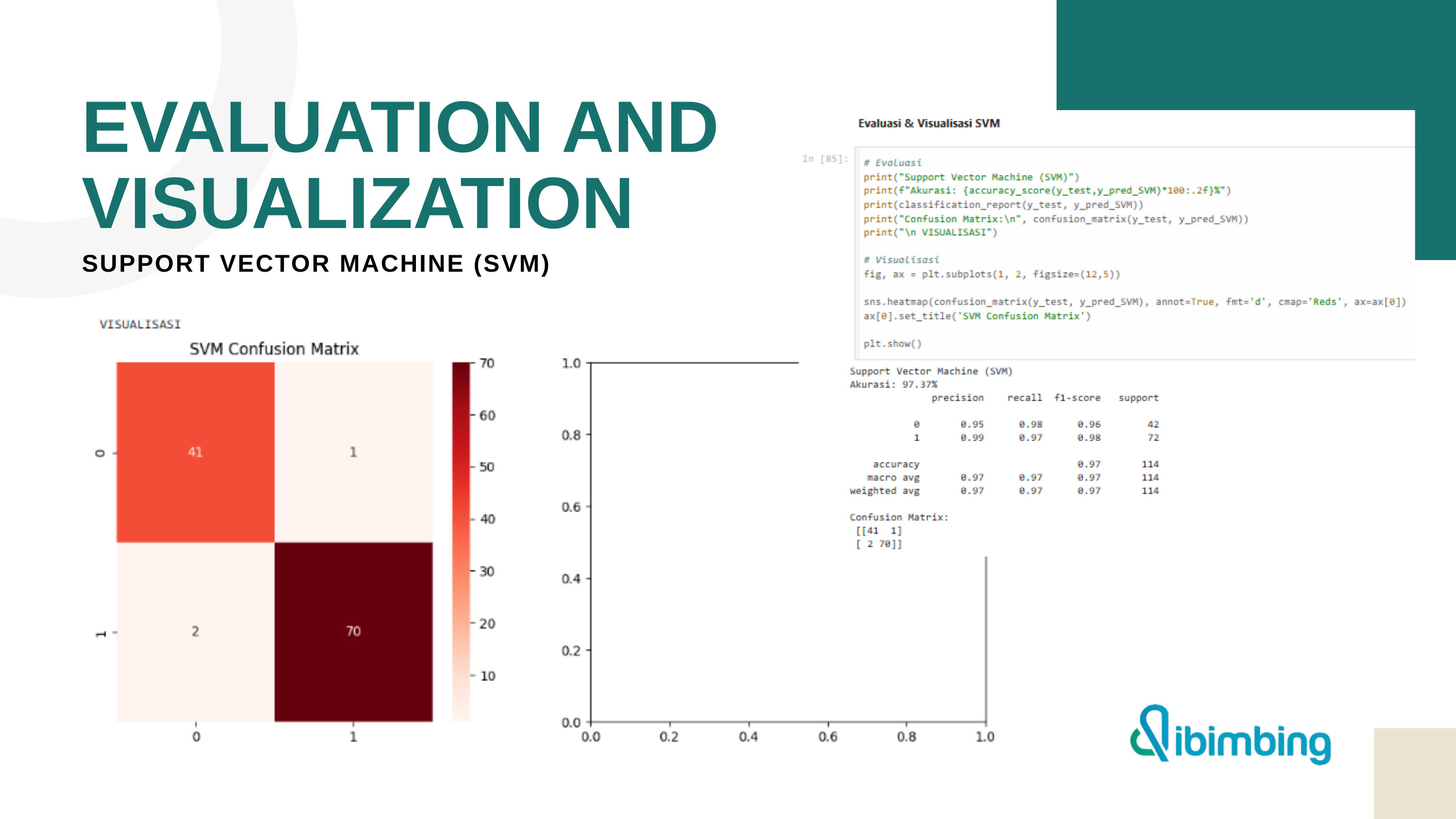

EVALUATION AND VISUALIZATION

SUPPORT VECTOR MACHINE (SVM)